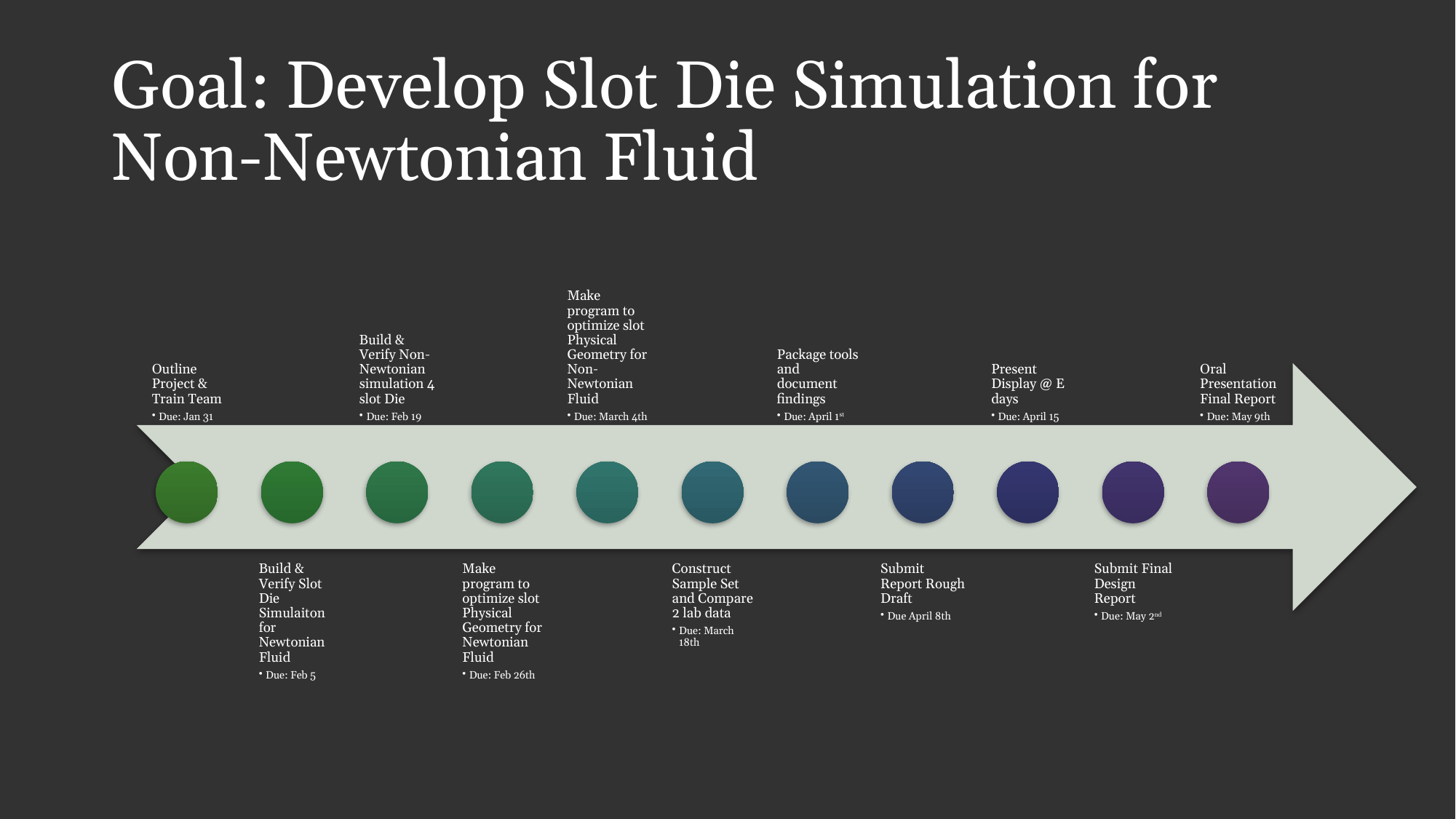

# Goal: Develop Slot Die Simulation for Non-Newtonian Fluid
Outline Project & Train Team
Due: Jan 31
Build & Verify Slot Die Simulaiton for Newtonian Fluid
Due: Feb 5
Build & Verify Non-Newtonian simulation 4 slot Die
Due: Feb 19
Make program to optimize slot Physical Geometry for Newtonian Fluid
Due: Feb 26th
Make program to optimize slot Physical Geometry for Non-Newtonian Fluid
Due: March 4th
Construct Sample Set and Compare 2 lab data
Due: March 18th
Package tools and document findings
Due: April 1st
Submit Report Rough Draft
Due April 8th
Present Display @ E days
Due: April 15
Submit Final Design Report
Due: May 2nd
Oral Presentation Final Report
Due: May 9th